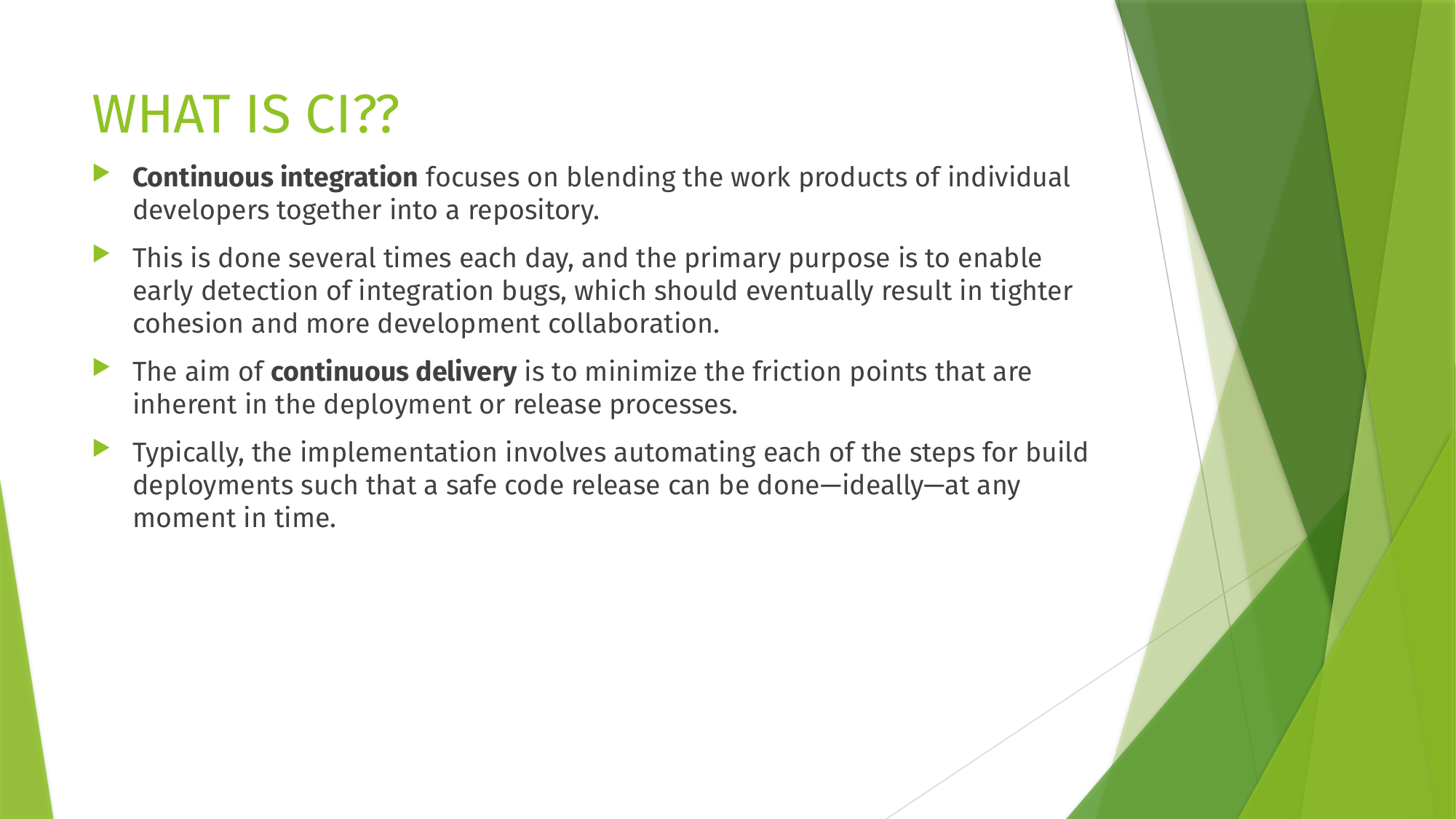

# WHAT IS CI??
Continuous integration focuses on blending the work products of individual developers together into a repository.
This is done several times each day, and the primary purpose is to enable early detection of integration bugs, which should eventually result in tighter cohesion and more development collaboration.
The aim of continuous delivery is to minimize the friction points that are inherent in the deployment or release processes.
Typically, the implementation involves automating each of the steps for build deployments such that a safe code release can be done—ideally—at any moment in time.